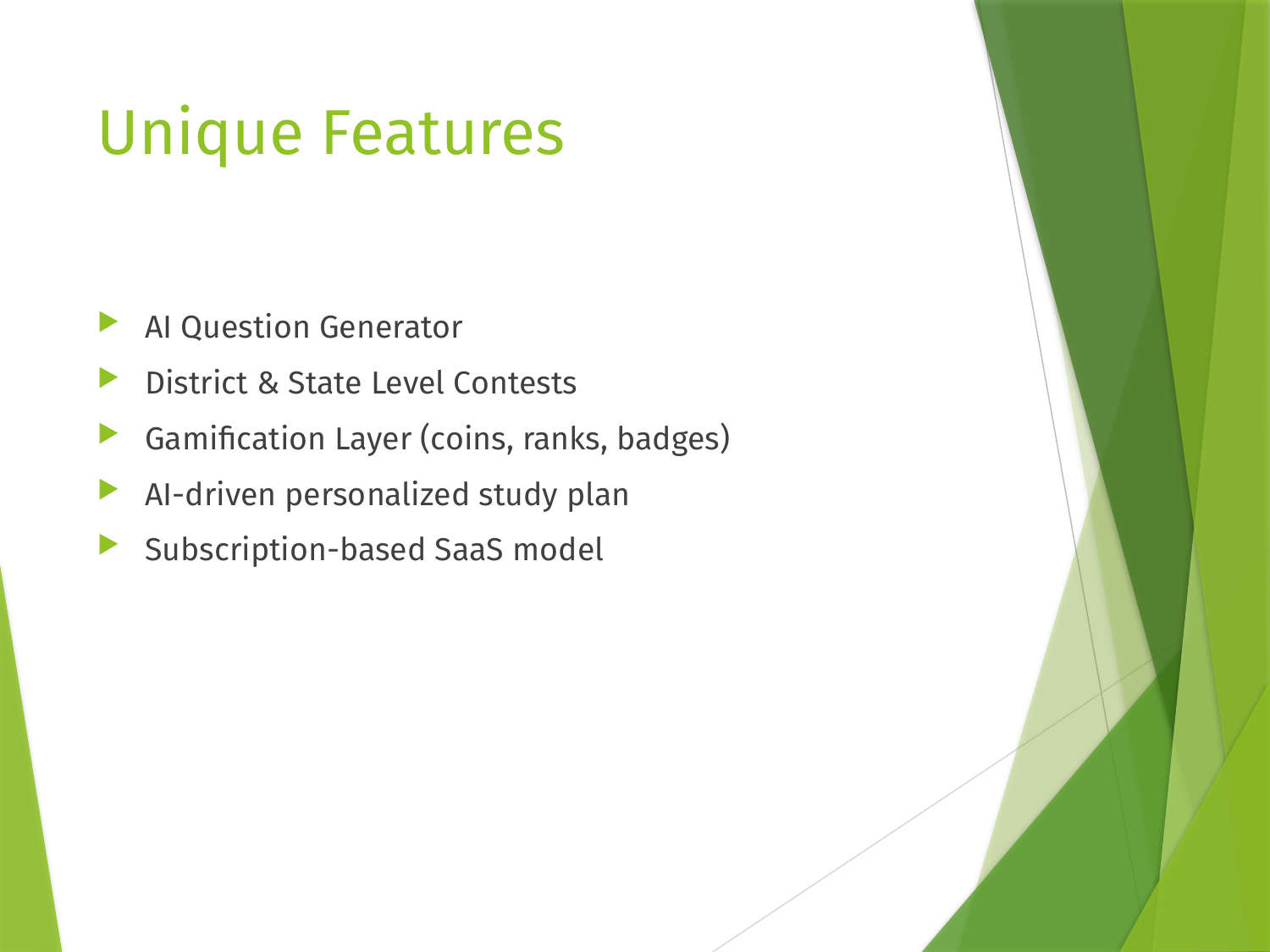

# Unique Features
AI Question Generator
District & State Level Contests
Gamification Layer (coins, ranks, badges)
AI-driven personalized study plan
Subscription-based SaaS model